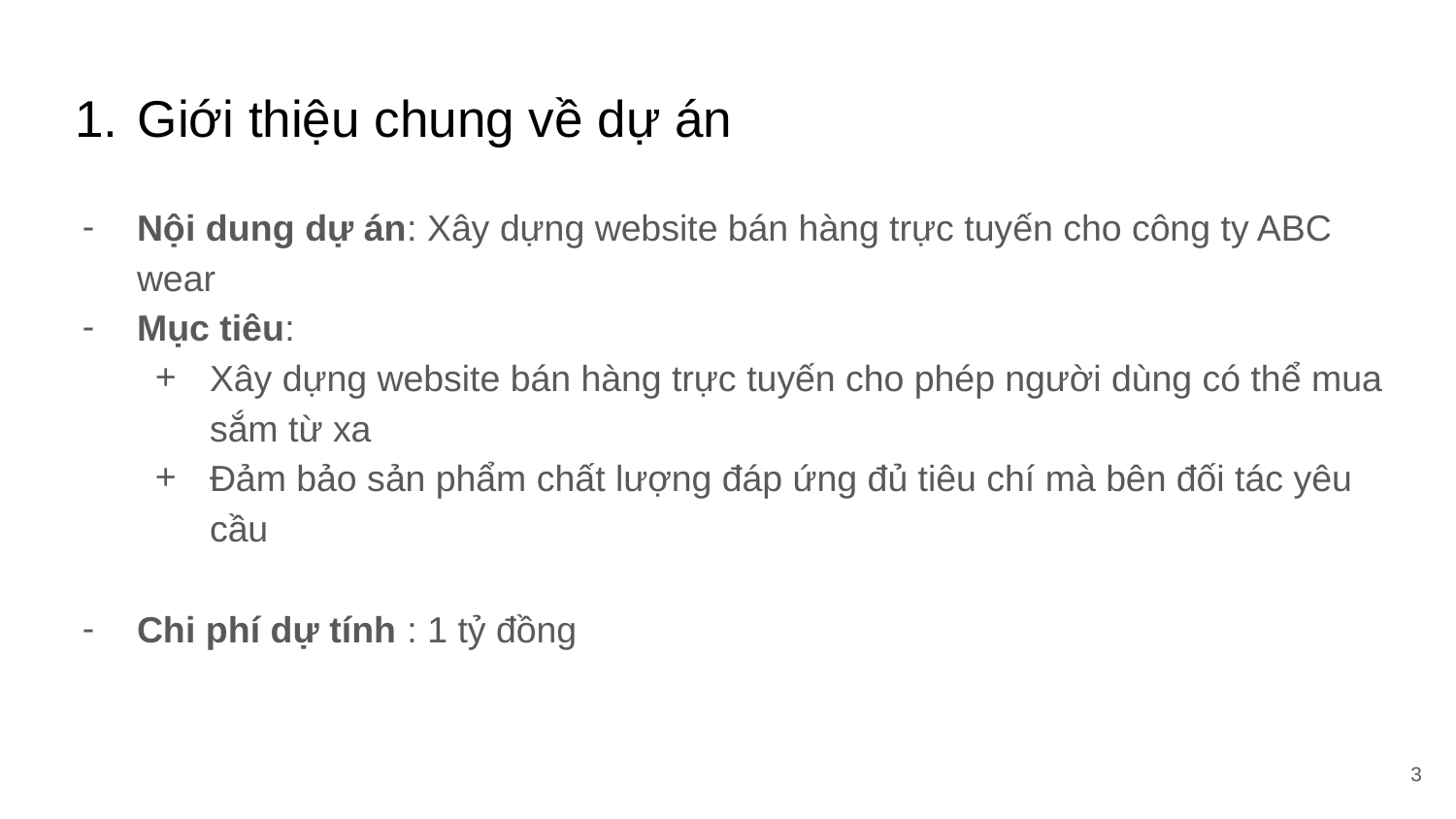

# Giới thiệu chung về dự án
Nội dung dự án: Xây dựng website bán hàng trực tuyến cho công ty ABC wear
Mục tiêu:
Xây dựng website bán hàng trực tuyến cho phép người dùng có thể mua sắm từ xa
Đảm bảo sản phẩm chất lượng đáp ứng đủ tiêu chí mà bên đối tác yêu cầu

Chi phí dự tính : 1 tỷ đồng
3